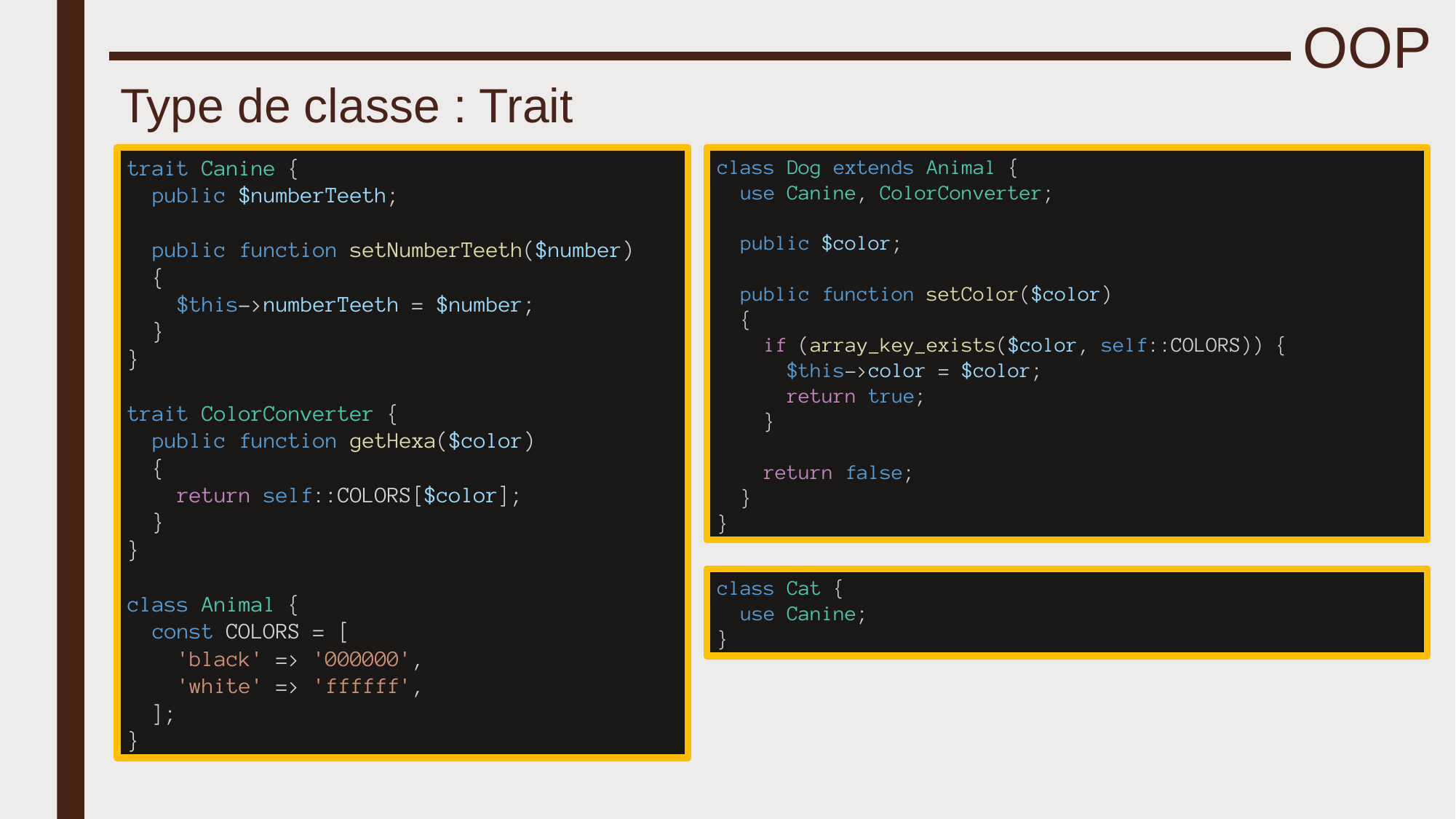

# OOP
Type de classe : Trait

trait Canine {
  public $numberTeeth;
  public function setNumberTeeth($number)
  {
    $this->numberTeeth = $number;
  }
}
trait ColorConverter {
  public function getHexa($color)
  {
    return self::COLORS[$color];
  }
}
class Animal {
  const COLORS = [
    'black' => '000000',
    'white' => 'ffffff',
  ];
}
class Dog extends Animal {
  use Canine, ColorConverter;
  public $color;
  public function setColor($color)
  {
    if (array_key_exists($color, self::COLORS)) {
      $this->color = $color;
      return true;
    }
    return false;
  }
}
class Cat {
  use Canine;
}